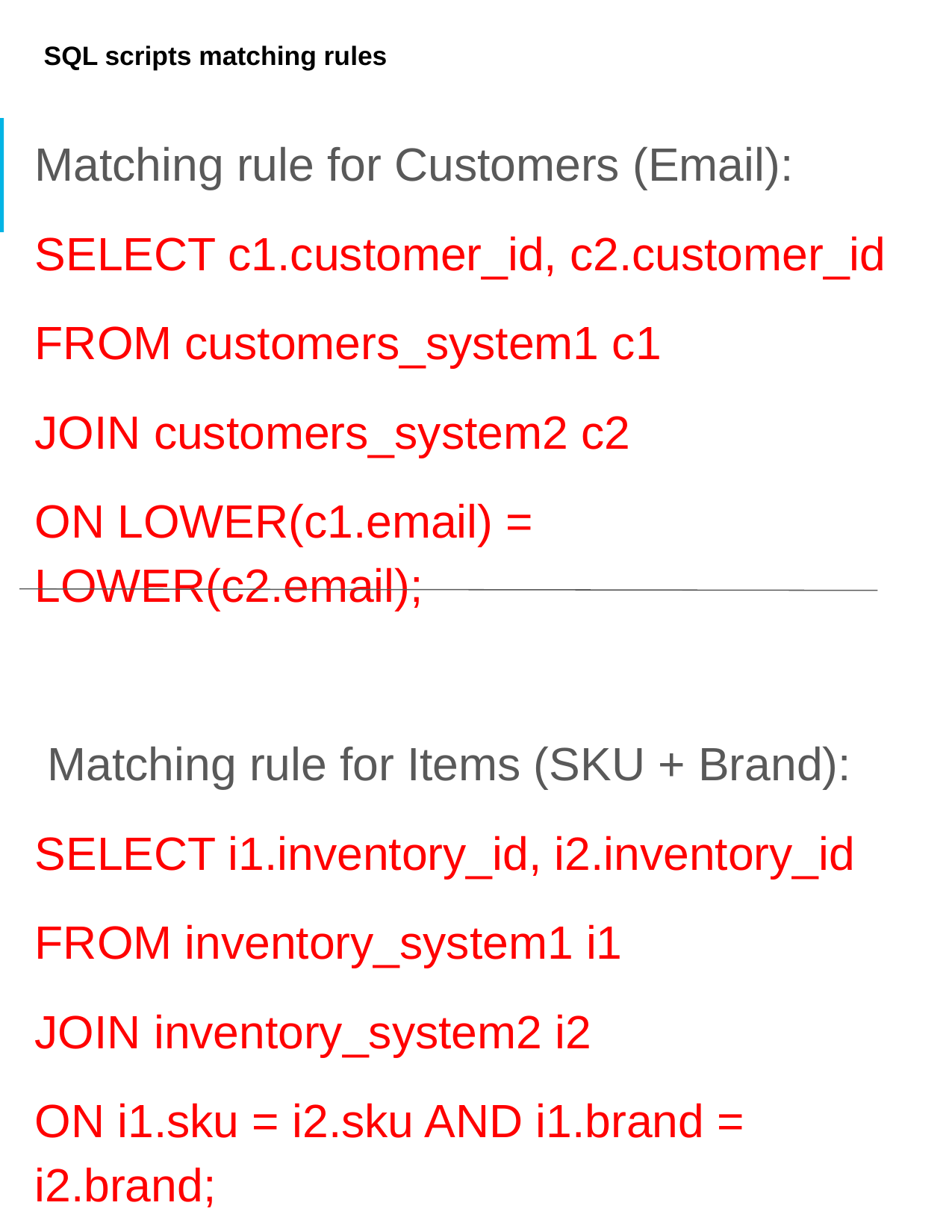

# SQL scripts matching rules

Matching rule for Customers (Email):
SELECT c1.customer_id, c2.customer_id
FROM customers_system1 c1
JOIN customers_system2 c2
ON LOWER(c1.email) = LOWER(c2.email);

 Matching rule for Items (SKU + Brand):
SELECT i1.inventory_id, i2.inventory_id
FROM inventory_system1 i1
JOIN inventory_system2 i2
ON i1.sku = i2.sku AND i1.brand = i2.brand;